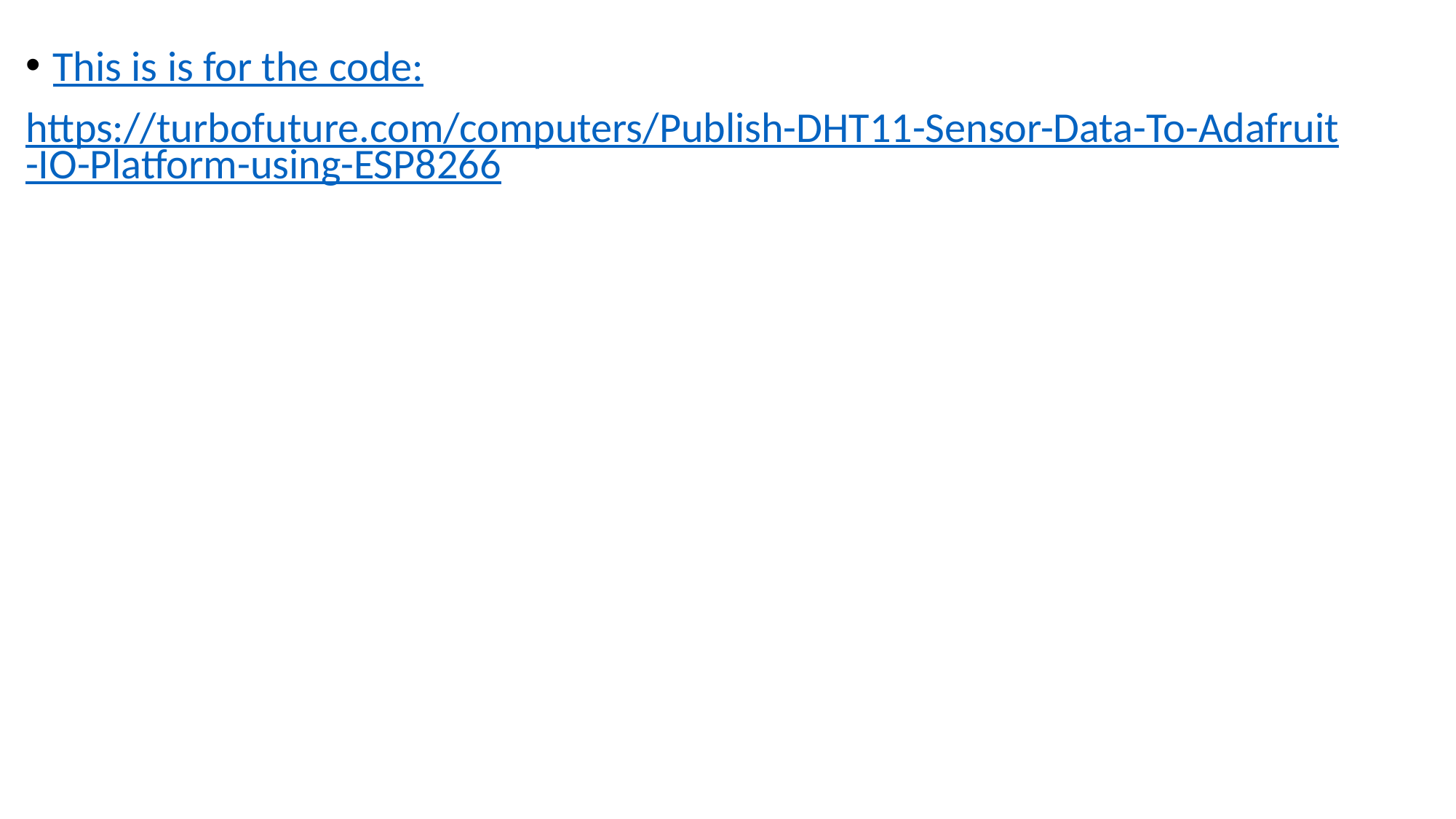

This is is for the code:
https://turbofuture.com/computers/Publish-DHT11-Sensor-Data-To-Adafruit-IO-Platform-using-ESP8266